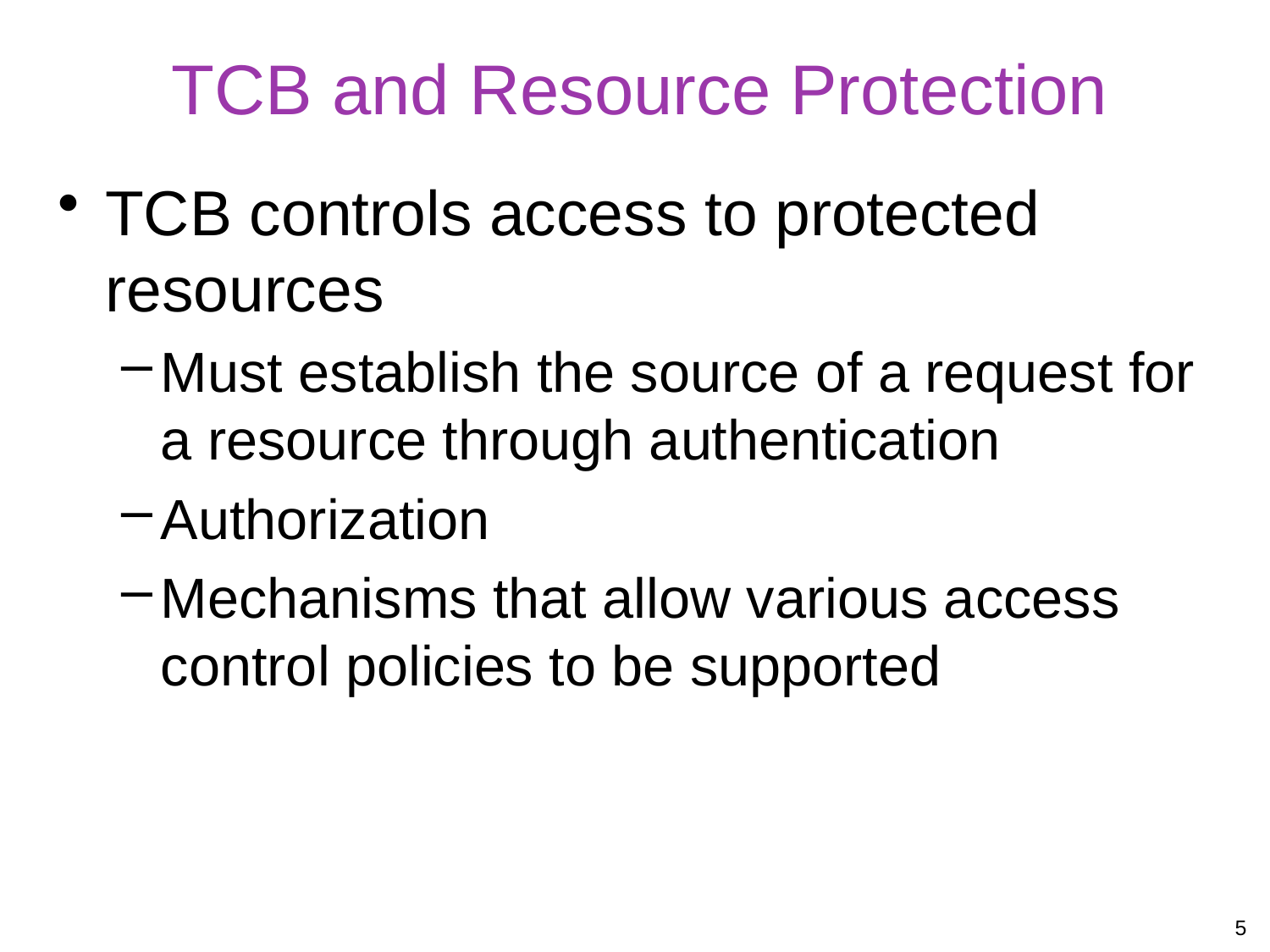

# TCB and Resource Protection
TCB controls access to protected resources
Must establish the source of a request for a resource through authentication
Authorization
Mechanisms that allow various access control policies to be supported

5